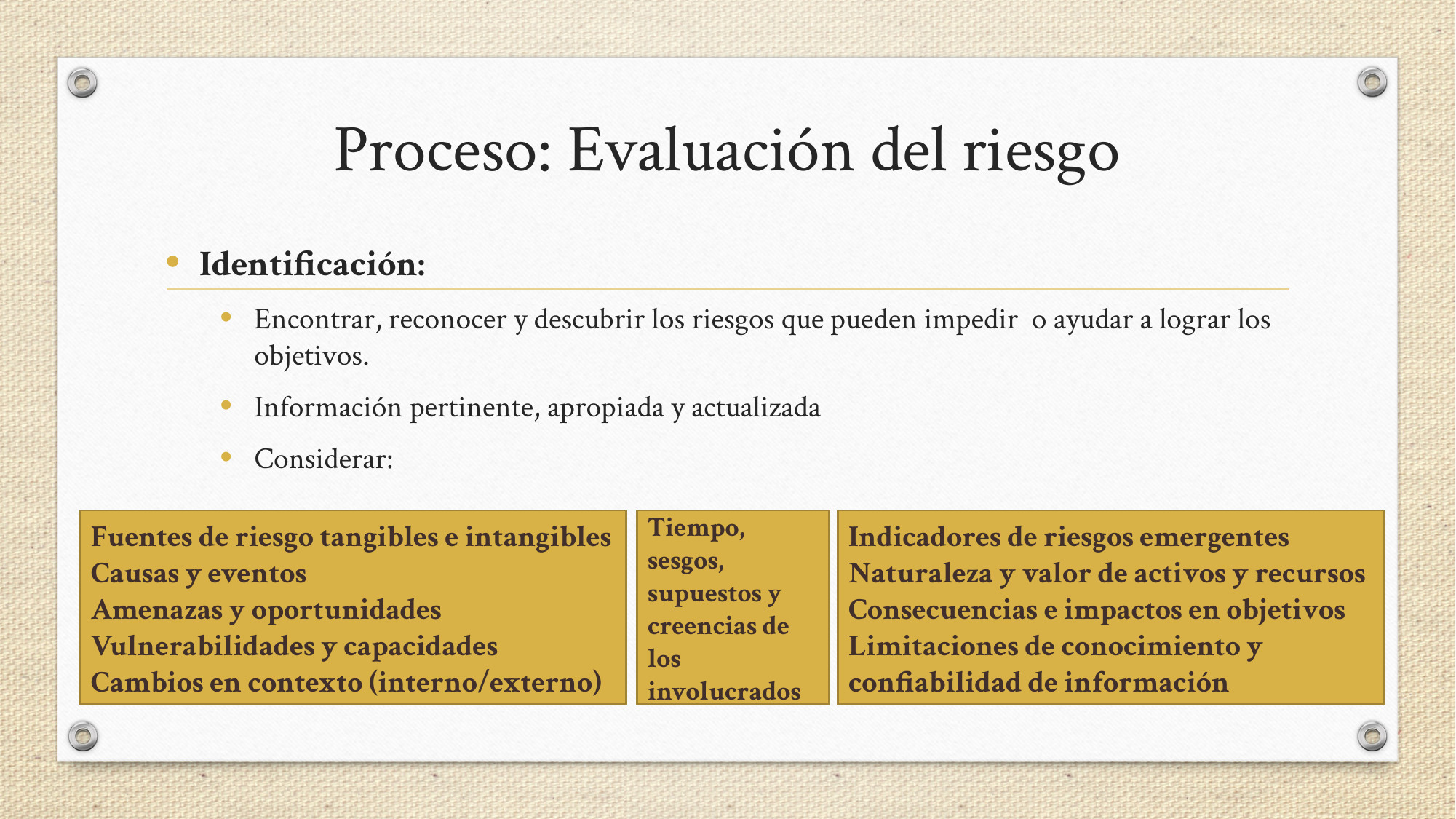

# Proceso: Evaluación del riesgo
Identificación:
Encontrar, reconocer y descubrir los riesgos que pueden impedir  o ayudar a lograr los objetivos.
Información pertinente, apropiada y actualizada
Considerar:
Fuentes de riesgo tangibles e intangibles
Causas y eventos
Amenazas y oportunidades
Vulnerabilidades y capacidades
Cambios en contexto (interno/externo)
Tiempo, sesgos, supuestos y creencias de los involucrados
Indicadores de riesgos emergentes
Naturaleza y valor de activos y recursos
Consecuencias e impactos en objetivos
Limitaciones de conocimiento y confiabilidad de información